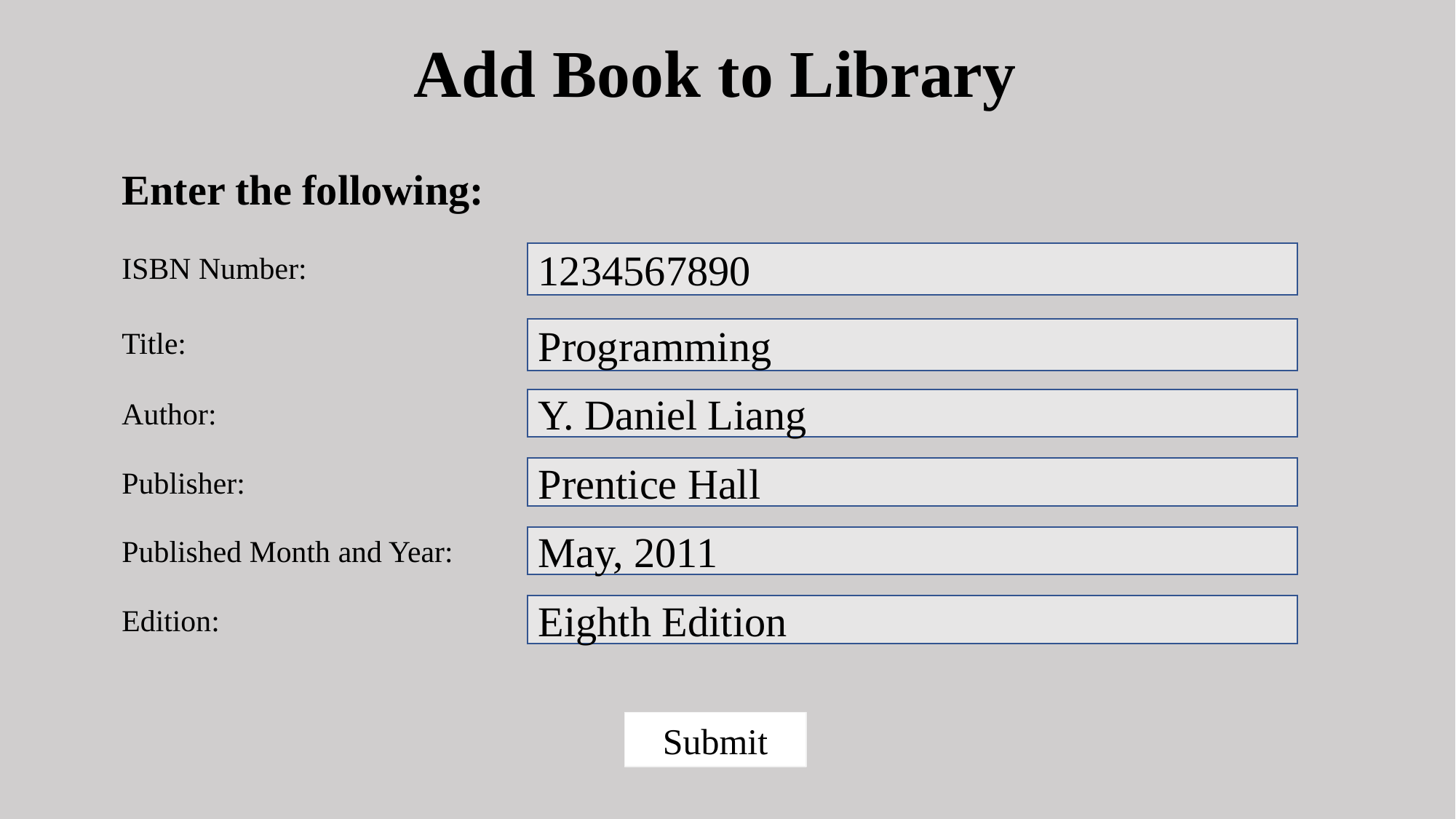

# Add Book to Library
Enter the following:
ISBN Number:
1234567890
Title:
Programming
Author:
Y. Daniel Liang
Publisher:
Prentice Hall
Published Month and Year:
May, 2011
Edition:
Eighth Edition
Submit